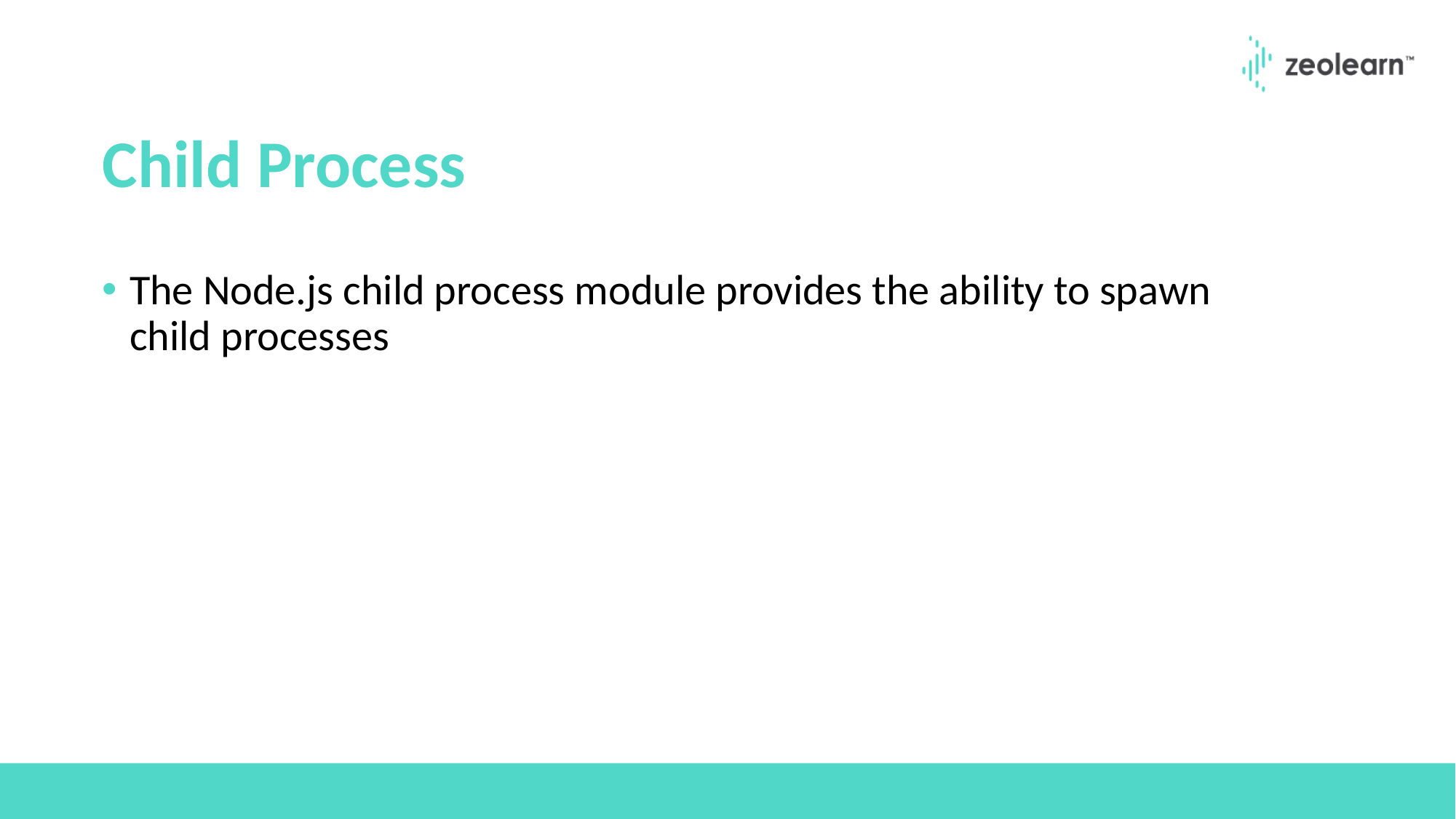

# Child Process
The Node.js child process module provides the ability to spawn child processes